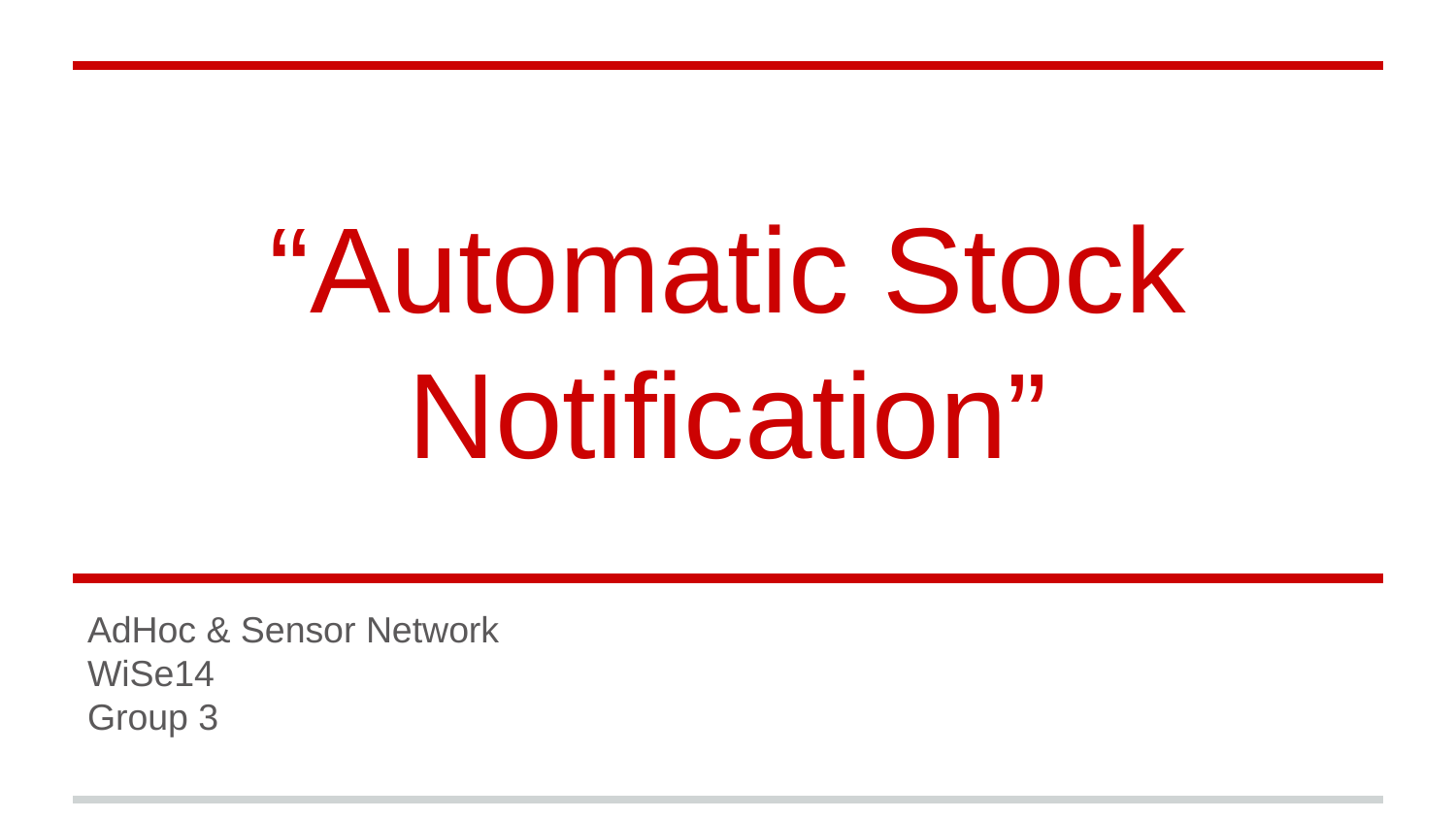

# “Automatic Stock Notification”
AdHoc & Sensor Network
WiSe14
Group 3